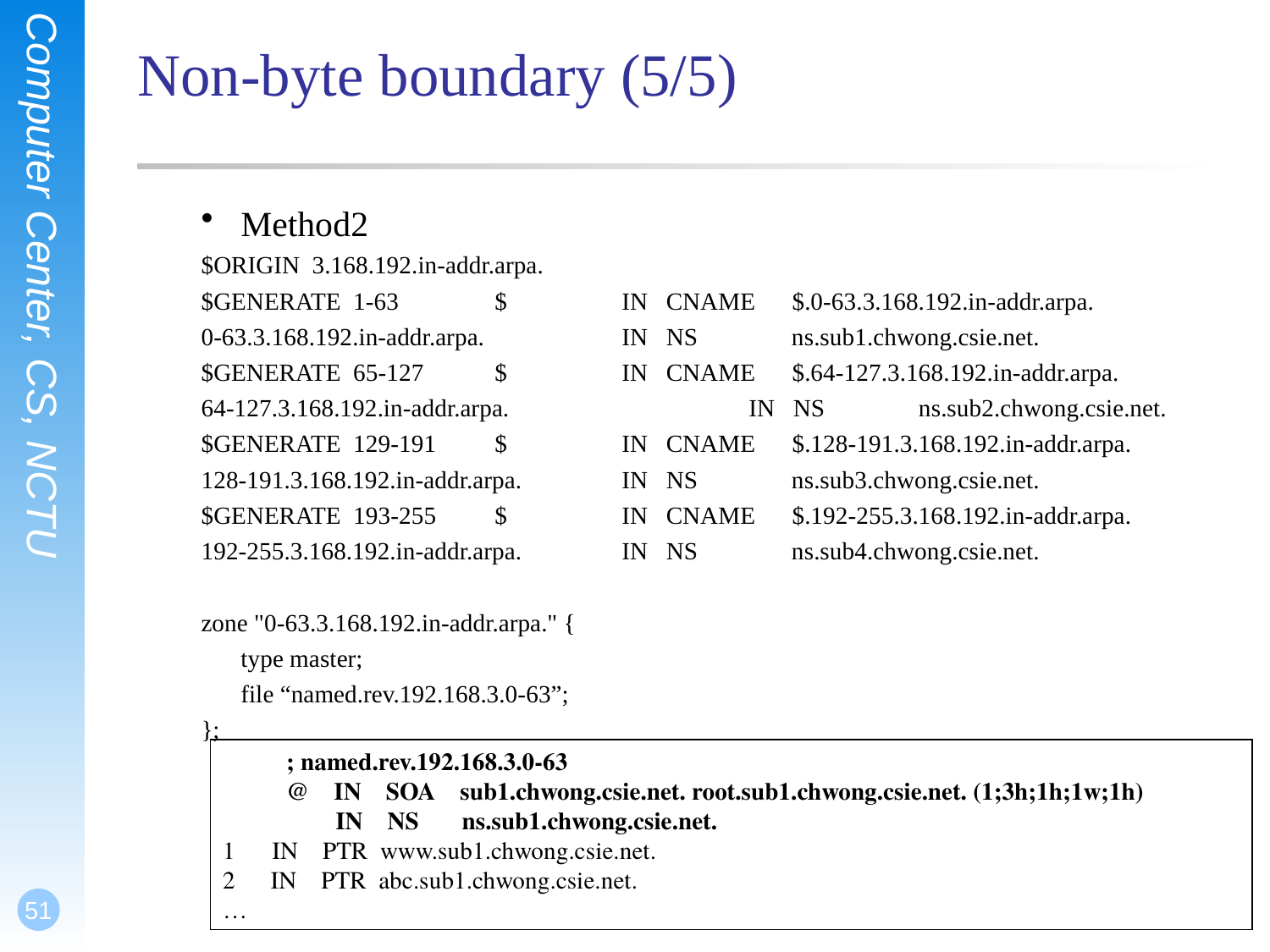

# Non-byte boundary (5/5)
Method2
$ORIGIN  3.168.192.in-addr.arpa.
$GENERATE  1-63	$	IN   CNAME      $.0-63.3.168.192.in-addr.arpa.
0-63.3.168.192.in-addr.arpa.		IN   NS	       ns.sub1.chwong.csie.net.
$GENERATE  65-127	$	IN   CNAME      $.64-127.3.168.192.in-addr.arpa.
64-127.3.168.192.in-addr.arpa.		IN   NS	       ns.sub2.chwong.csie.net.
$GENERATE  129-191	$	IN   CNAME      $.128-191.3.168.192.in-addr.arpa.
128-191.3.168.192.in-addr.arpa.	IN   NS	       ns.sub3.chwong.csie.net.
$GENERATE  193-255	$	IN   CNAME      $.192-255.3.168.192.in-addr.arpa.
192-255.3.168.192.in-addr.arpa.	IN   NS	       ns.sub4.chwong.csie.net.

zone "0-63.3.168.192.in-addr.arpa." {
	type master;
	file “named.rev.192.168.3.0-63”;
};
; named.rev.192.168.3.0-63
@    IN    SOA    sub1.chwong.csie.net. root.sub1.chwong.csie.net. (1;3h;1h;1w;1h)
        IN    NS       ns.sub1.chwong.csie.net.
1      IN    PTR  www.sub1.chwong.csie.net.
IN    PTR  abc.sub1.chwong.csie.net.
…